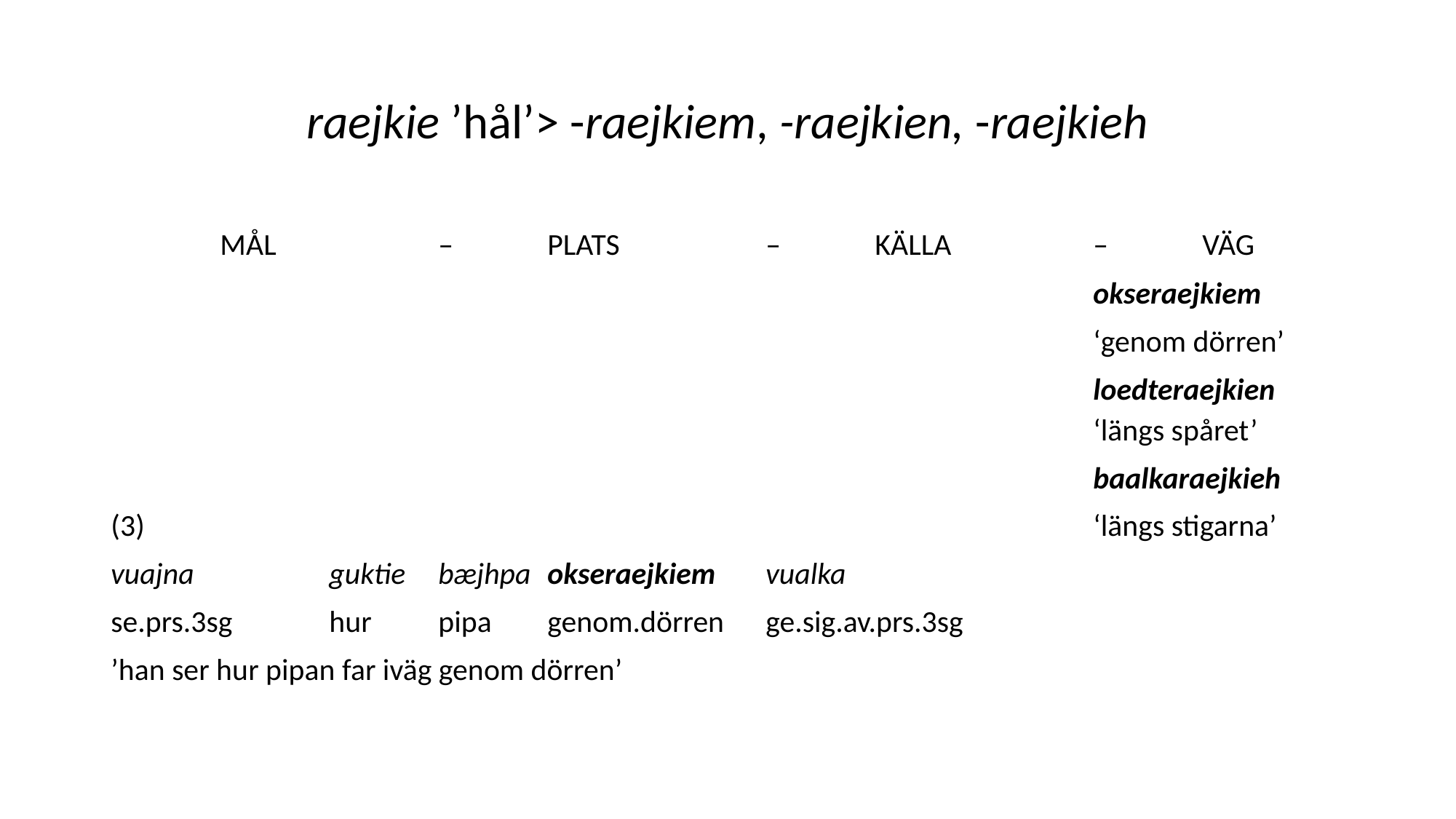

# raejkie ’hål’> -raejkiem, -raejkien, -raejkieh
	MÅL 		– 	PLATS	 	– 	KÄLLA 		– 	VÄG
									okseraejkiem
									‘genom dörren’
									loedteraejkien
					‘längs spåret’
									baalkaraejkieh
(3)									‘längs stigarna’
vuajna 		guktie 	bæjhpa 	okseraejkiem 	vualka
se.prs.3sg	hur	pipa	genom.dörren	ge.sig.av.prs.3sg
’han ser hur pipan far iväg genom dörren’